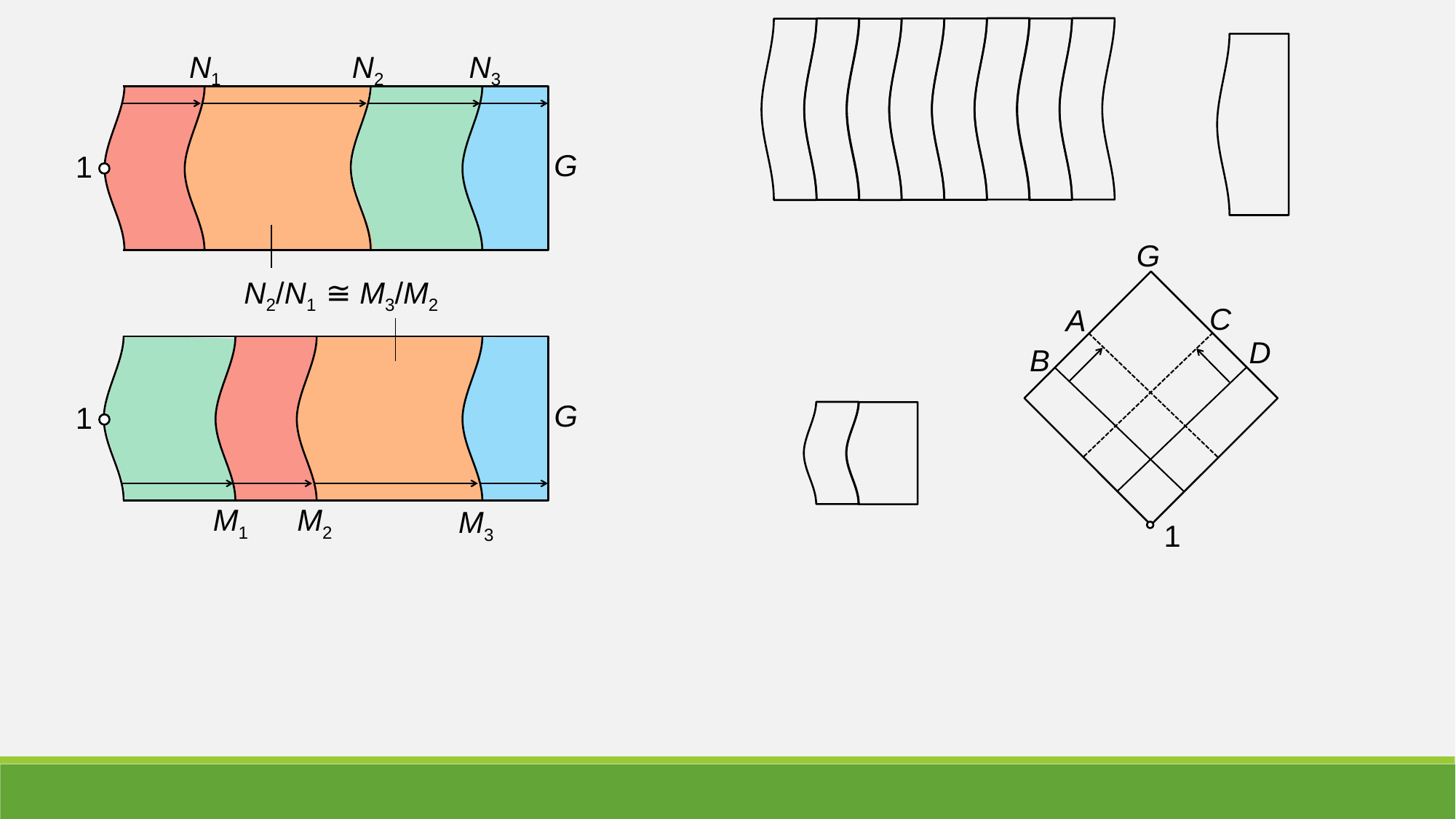

N1
N2
N3

G
1

G
N2/N1  ≅ M3/M2

C
A
D

B

G
1

M1
M2
M3
1